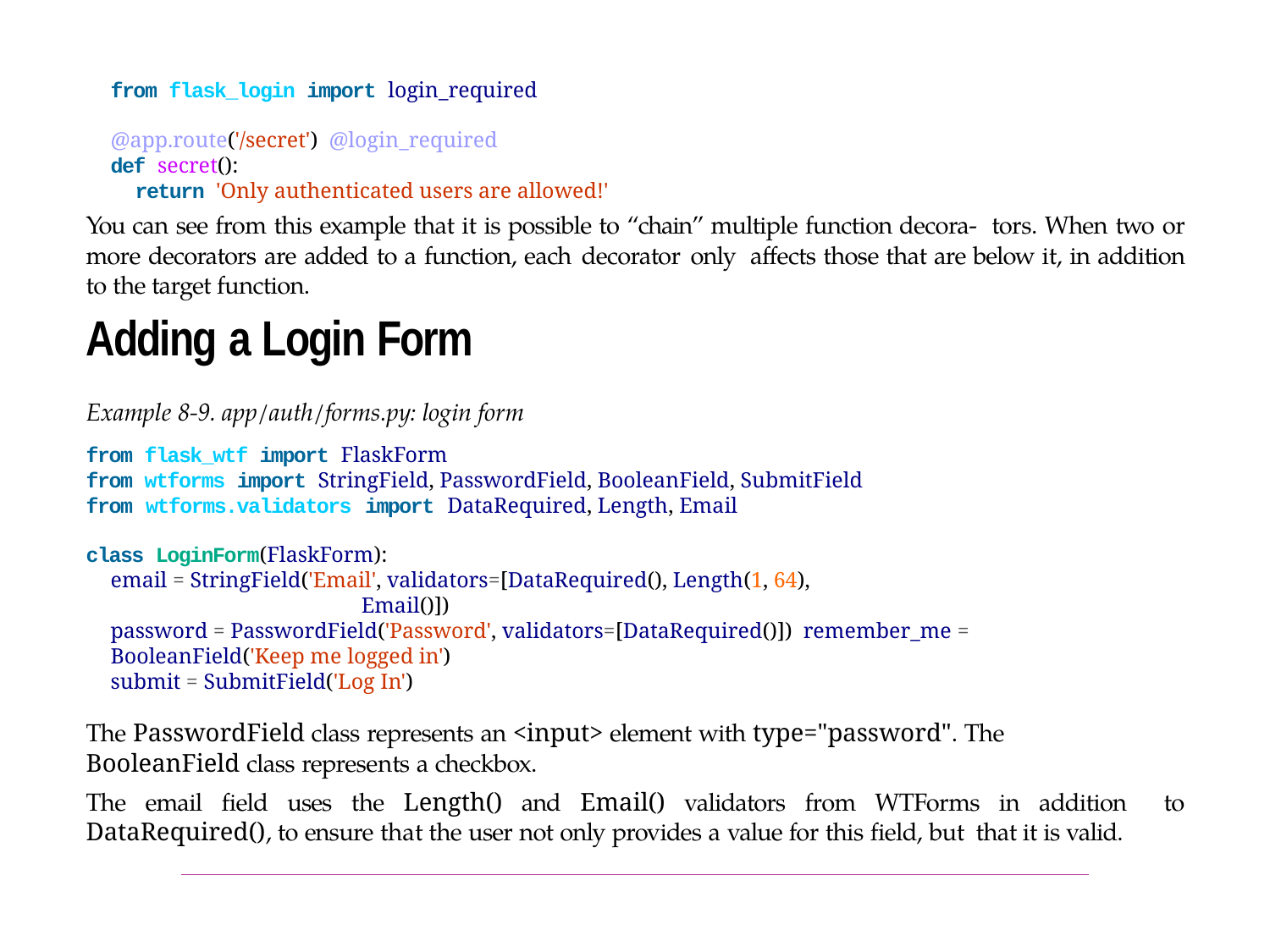

from flask_login import login_required

@app.route('/secret')  @login_required
def secret():
return 'Only authenticated users are allowed!'
You can see from this example that it is possible to “chain” multiple function decora‐  tors. When two or more decorators are added to a function, each decorator only  affects those that are below it, in addition to the target function.
Adding a Login Form

Example 8-9. app/auth/forms.py: login form
from flask_wtf import FlaskForm
from wtforms import StringField, PasswordField, BooleanField, SubmitField
from wtforms.validators import DataRequired, Length, Email

class LoginForm(FlaskForm):
email = StringField('Email', validators=[DataRequired(), Length(1, 64),
Email()])
password = PasswordField('Password', validators=[DataRequired()])  remember_me = BooleanField('Keep me logged in')
submit = SubmitField('Log In')

The PasswordField class represents an <input> element with type="password". The
BooleanField class represents a checkbox.
The email field uses the Length() and Email() validators from WTForms in addition  to DataRequired(), to ensure that the user not only provides a value for this field, but  that it is valid.